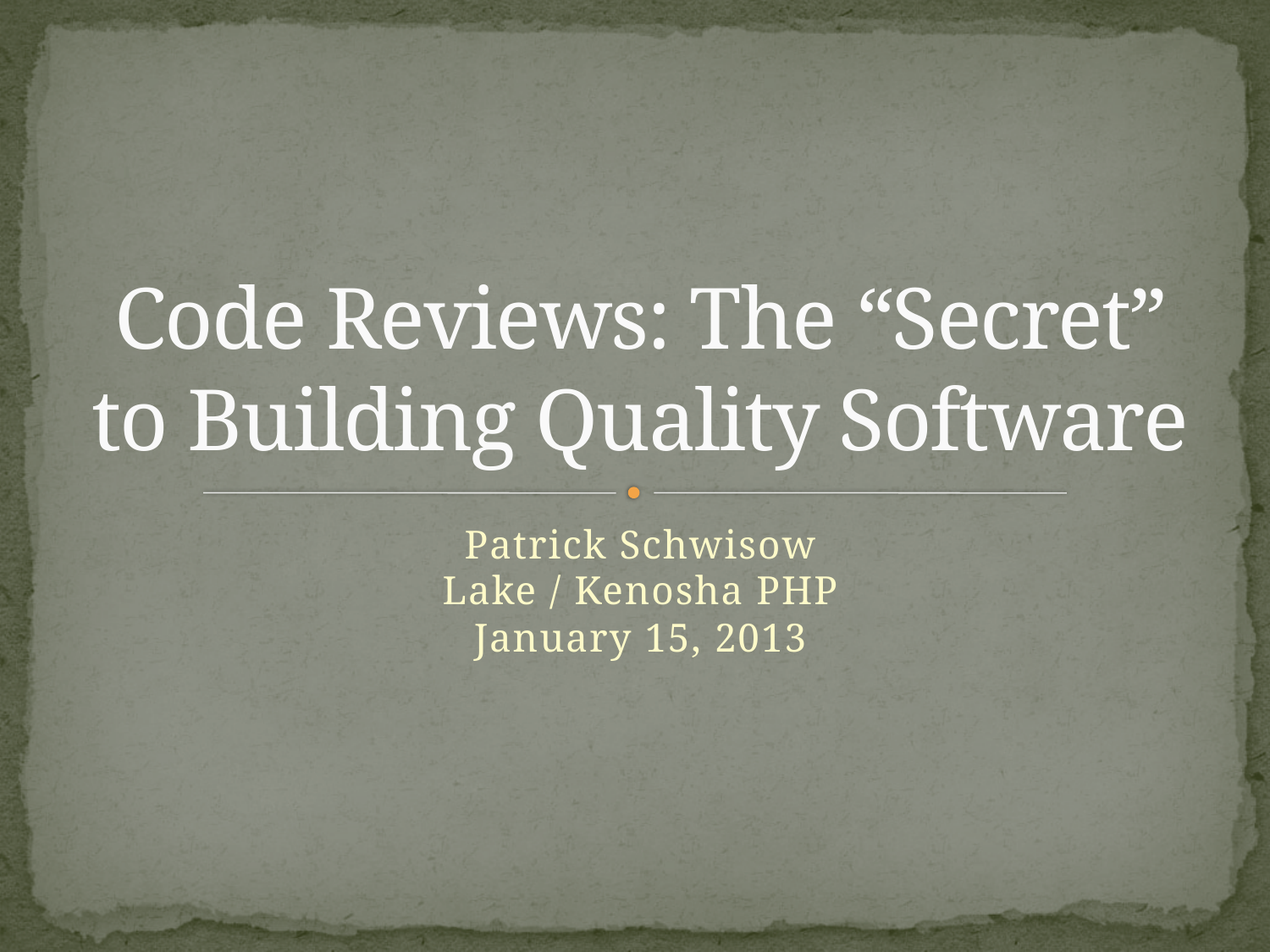

# Code Reviews: The “Secret” to Building Quality Software
Patrick Schwisow
Lake / Kenosha PHP
January 15, 2013